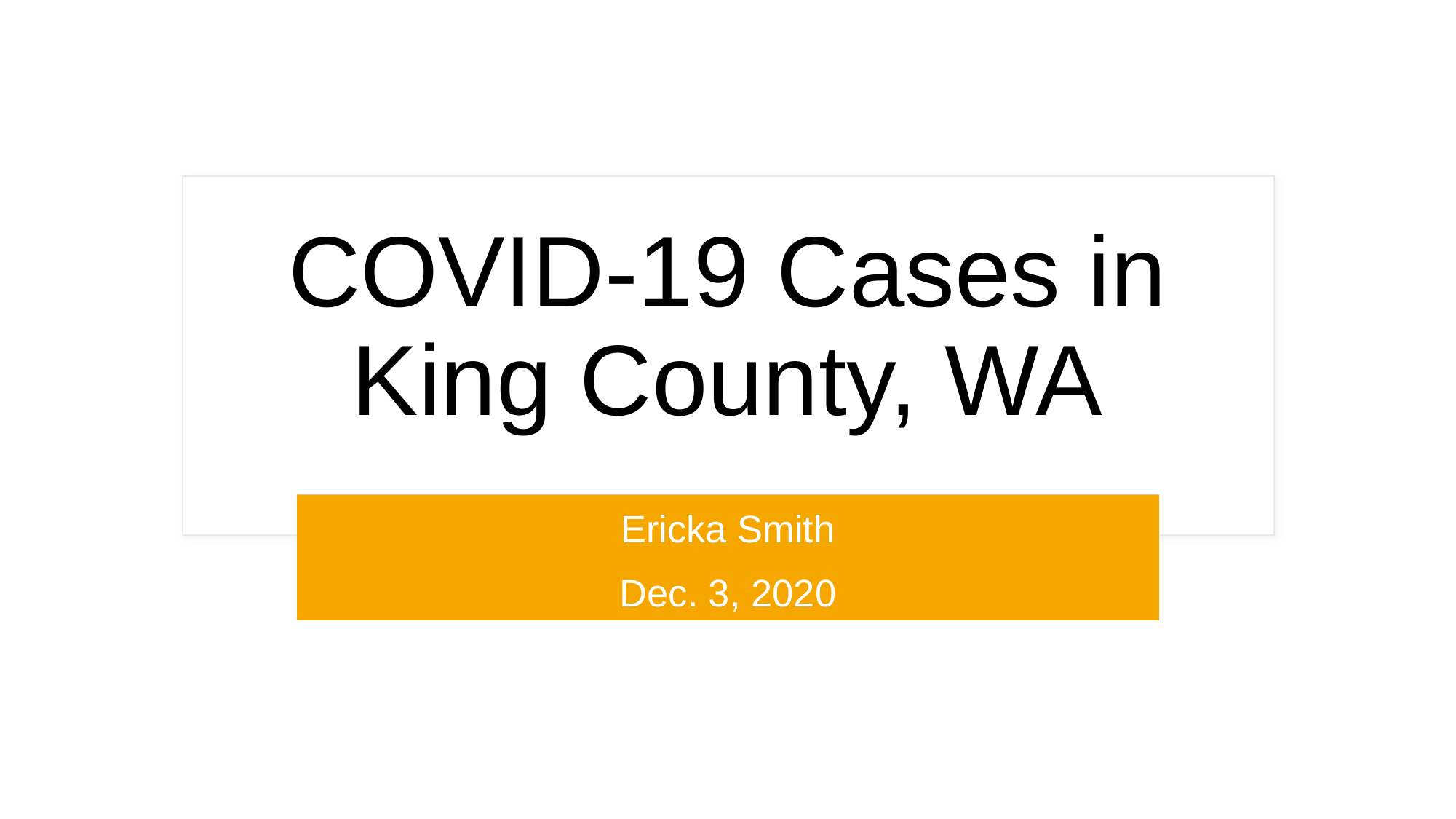

# COVID-19 Cases in King County, WA
Ericka Smith
Dec. 3, 2020